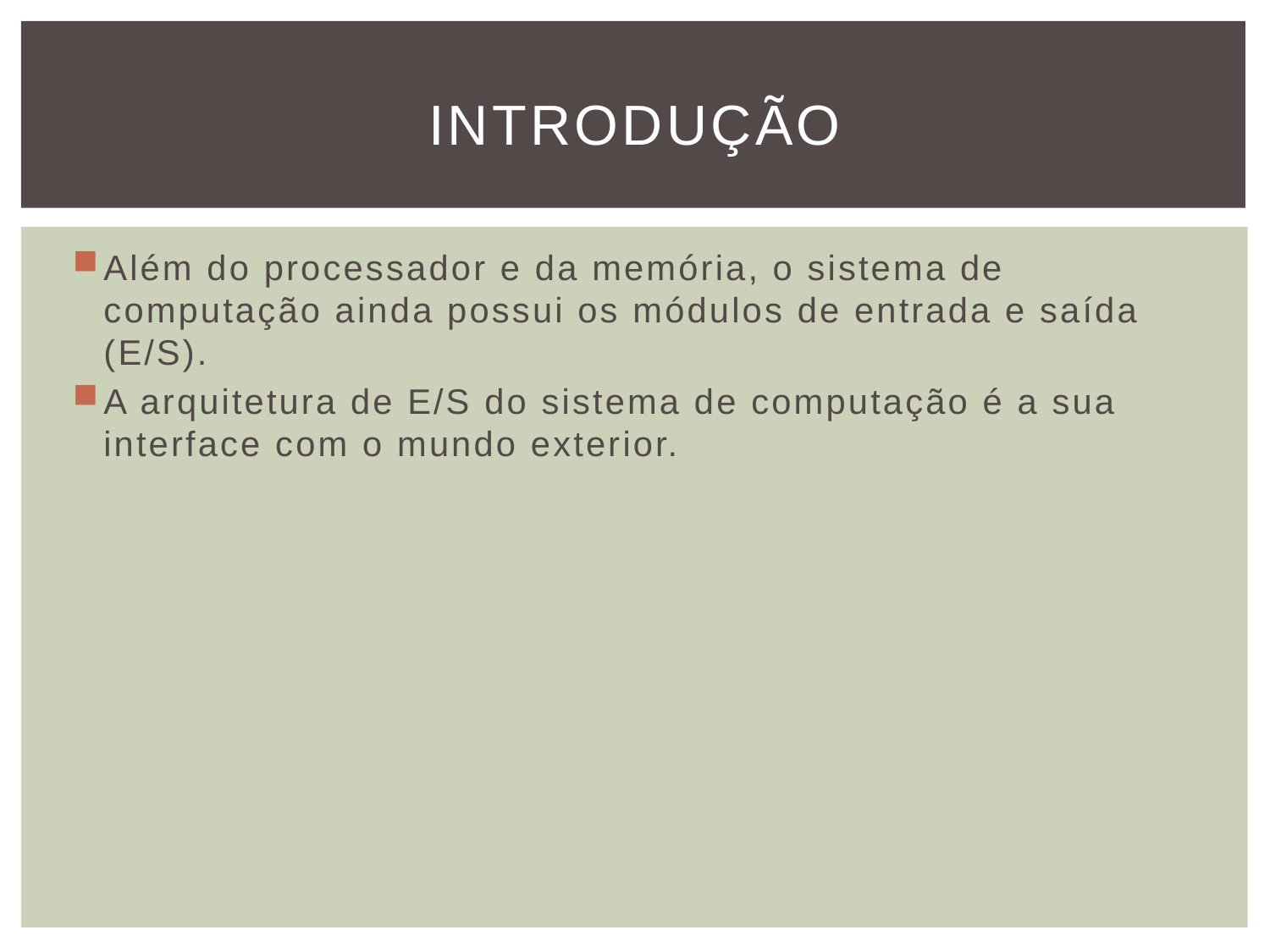

# Introdução
Além do processador e da memória, o sistema de computação ainda possui os módulos de entrada e saída (E/S).
A arquitetura de E/S do sistema de computação é a sua interface com o mundo exterior.